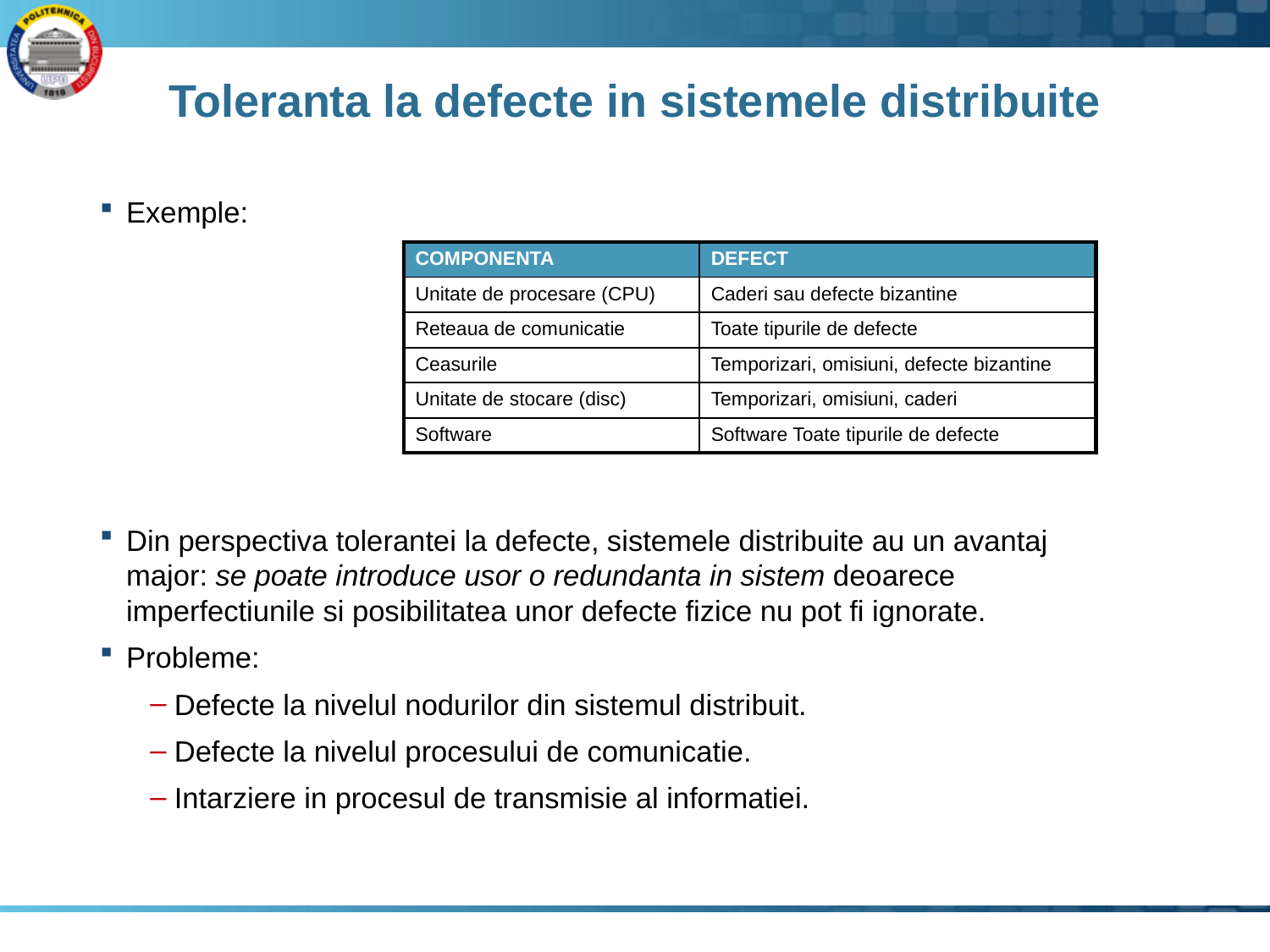

# Toleranta la defecte in sistemele distribuite
Exemple:

Din perspectiva tolerantei la defecte, sistemele distribuite au un avantaj major: se poate introduce usor o redundanta in sistem deoarece imperfectiunile si posibilitatea unor defecte fizice nu pot fi ignorate.
Probleme:
Defecte la nivelul nodurilor din sistemul distribuit.
Defecte la nivelul procesului de comunicatie.
Intarziere in procesul de transmisie al informatiei.

| COMPONENTA | DEFECT |
| --- | --- |
| Unitate de procesare (CPU) | Caderi sau defecte bizantine |
| Reteaua de comunicatie | Toate tipurile de defecte |
| Ceasurile | Temporizari, omisiuni, defecte bizantine |
| Unitate de stocare (disc) | Temporizari, omisiuni, caderi |
| Software | Software Toate tipurile de defecte |